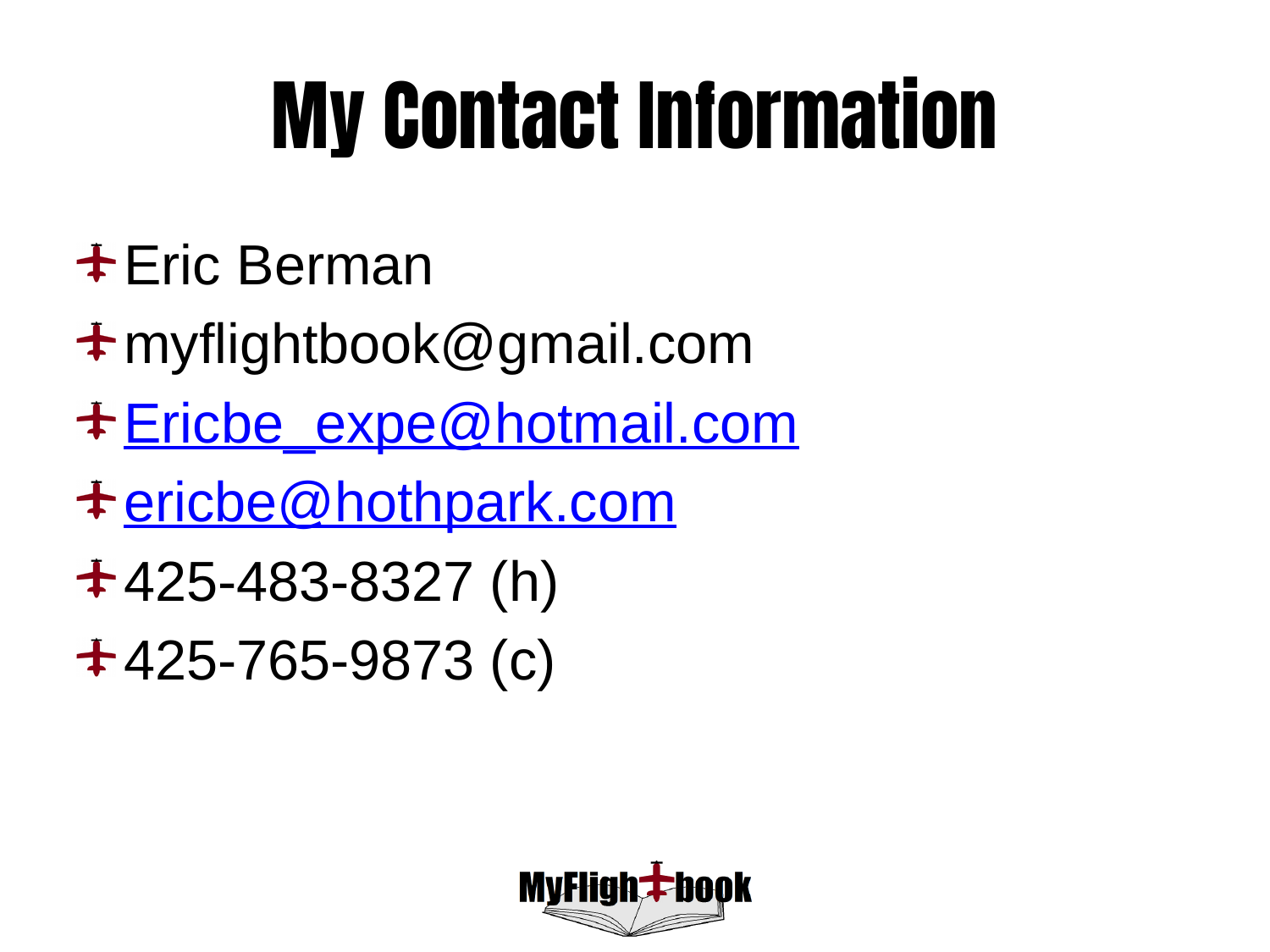

# My Contact Information
Eric Berman
myflightbook@gmail.com
Ericbe_expe@hotmail.com
ericbe@hothpark.com
425-483-8327 (h)
425-765-9873 (c)